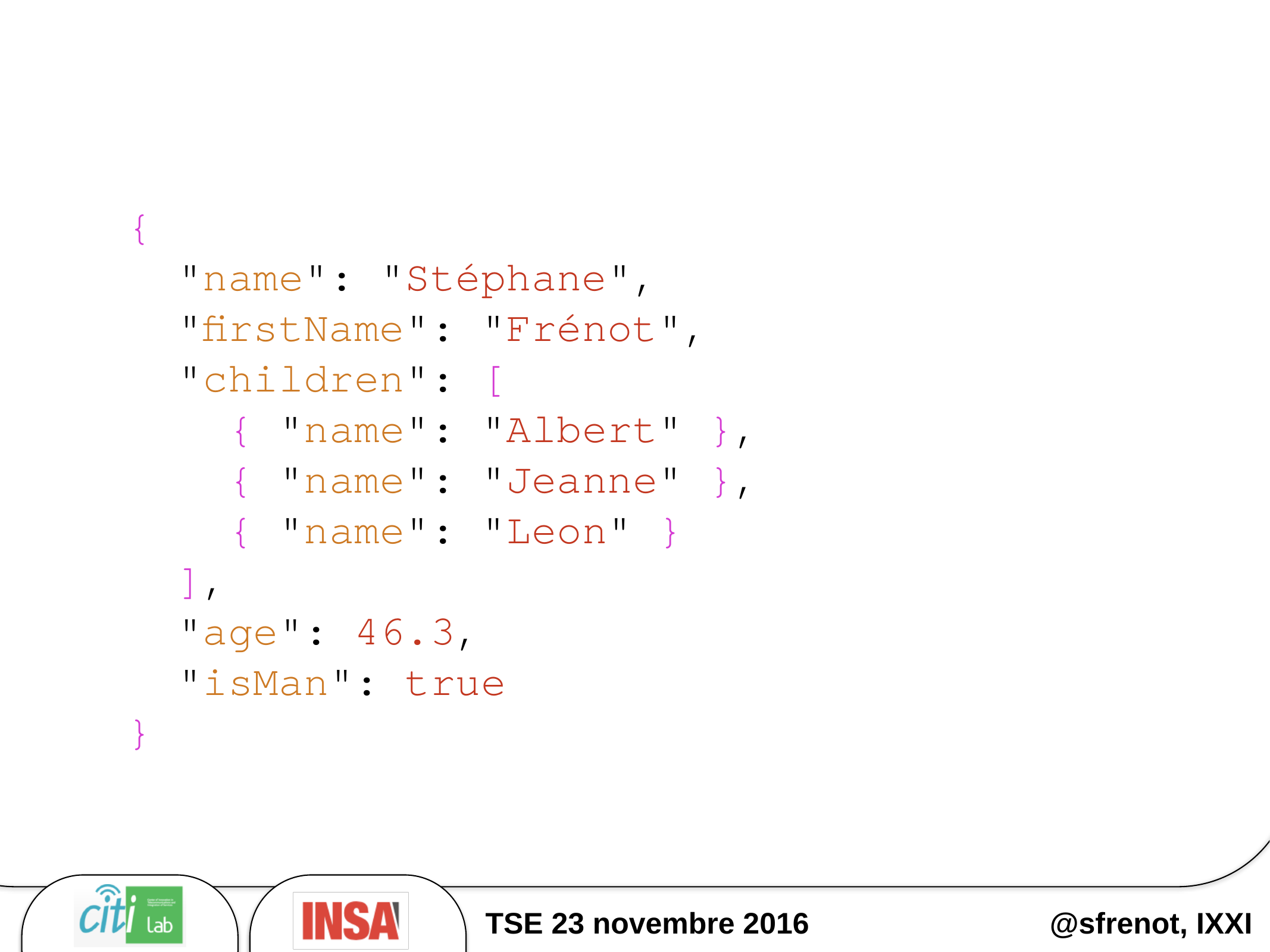

{
  "name": "Stéphane",
  "firstName": "Frénot",
  "children": [
    { "name": "Albert" },
    { "name": "Jeanne" },
    { "name": "Leon" }
  ],
  "age": 46.3,
  "isMan": true
}